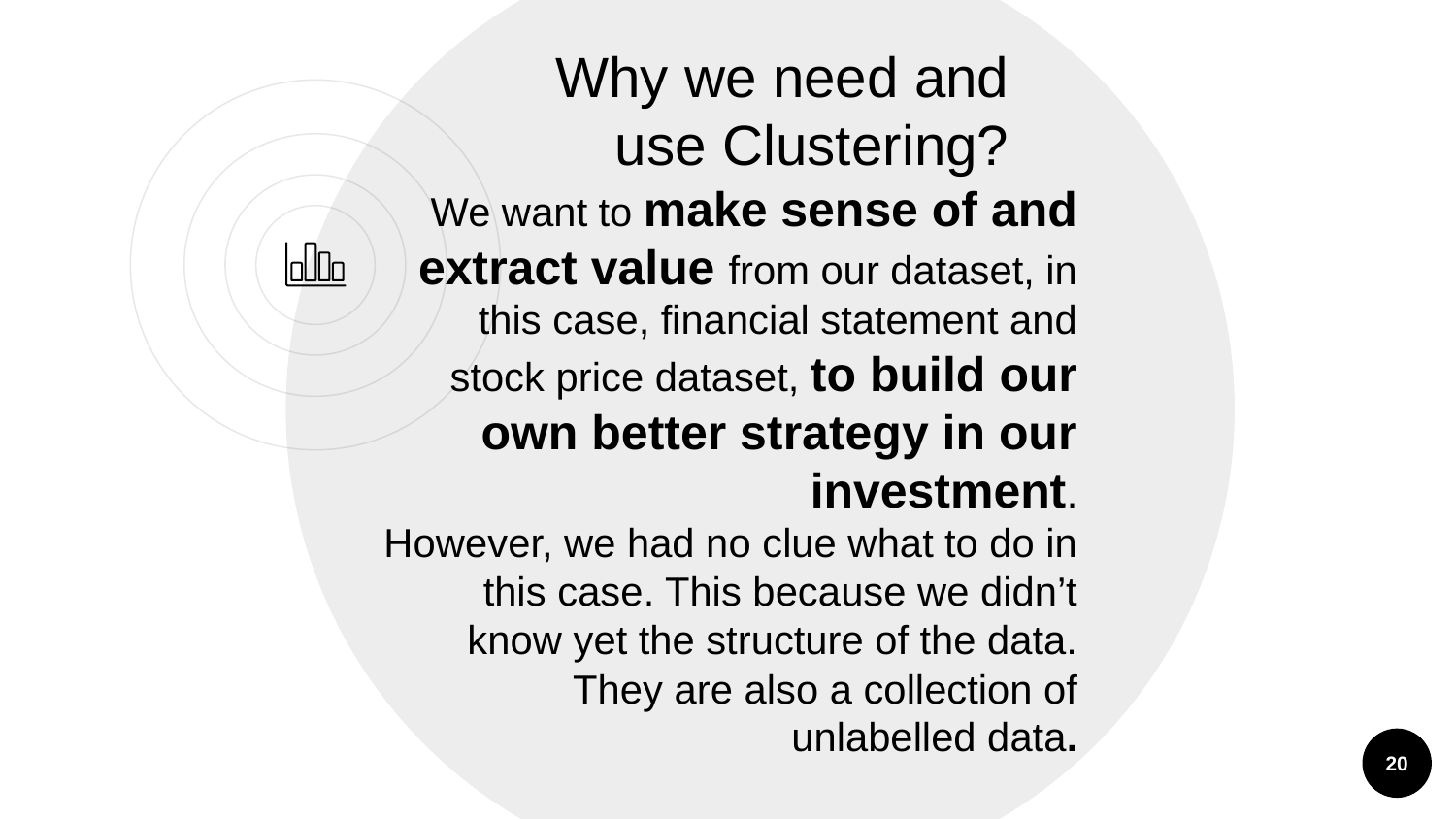

Why we need and use Clustering?
We want to make sense of and extract value from our dataset, in this case, financial statement and stock price dataset, to build our own better strategy in our investment.
However, we had no clue what to do in this case. This because we didn’t know yet the structure of the data. They are also a collection of unlabelled data.

20